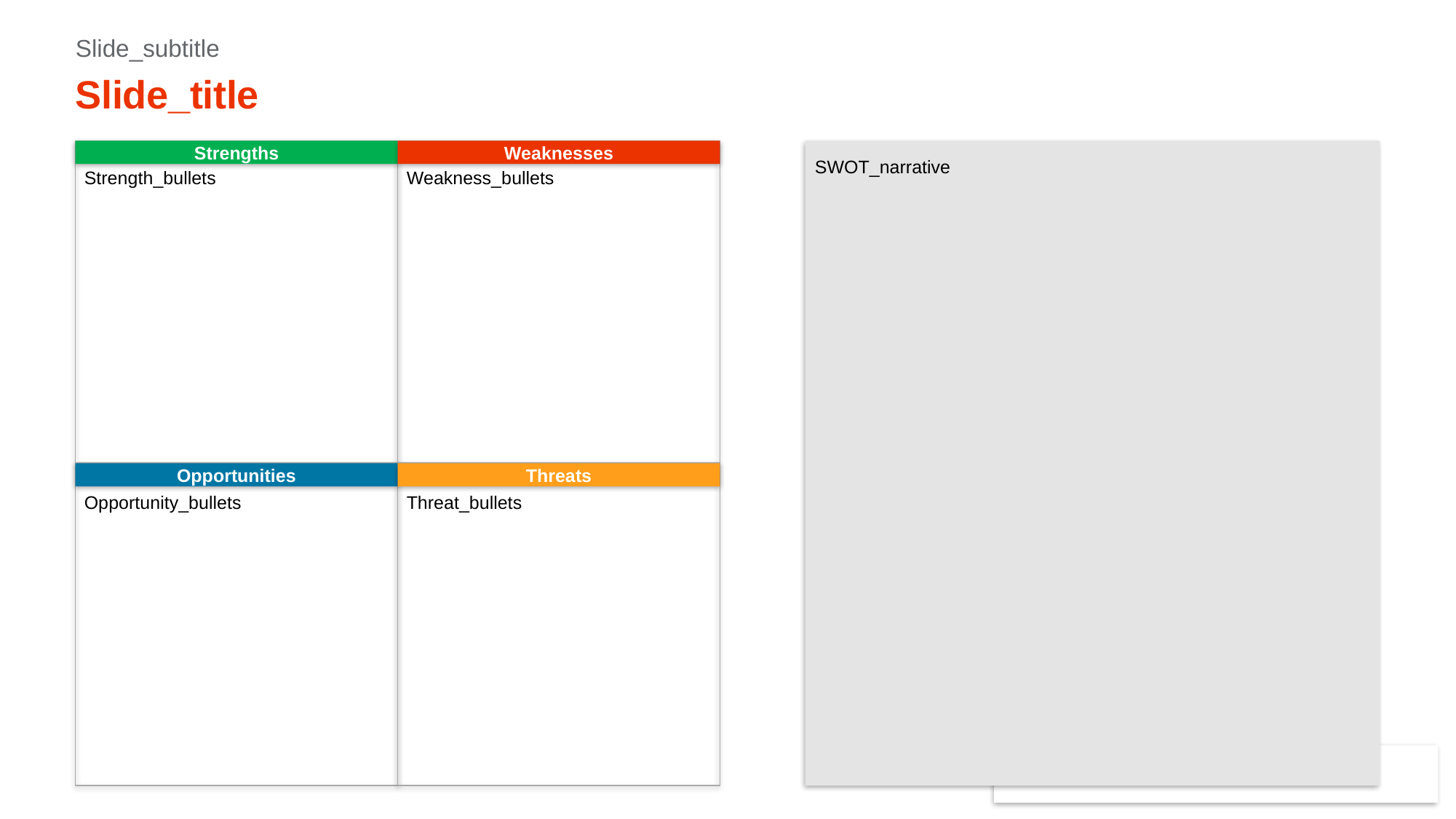

Slide_subtitle
# Slide_title
SWOT_narrative
Strength_bullets
Weakness_bullets
Opportunity_bullets
Threat_bullets